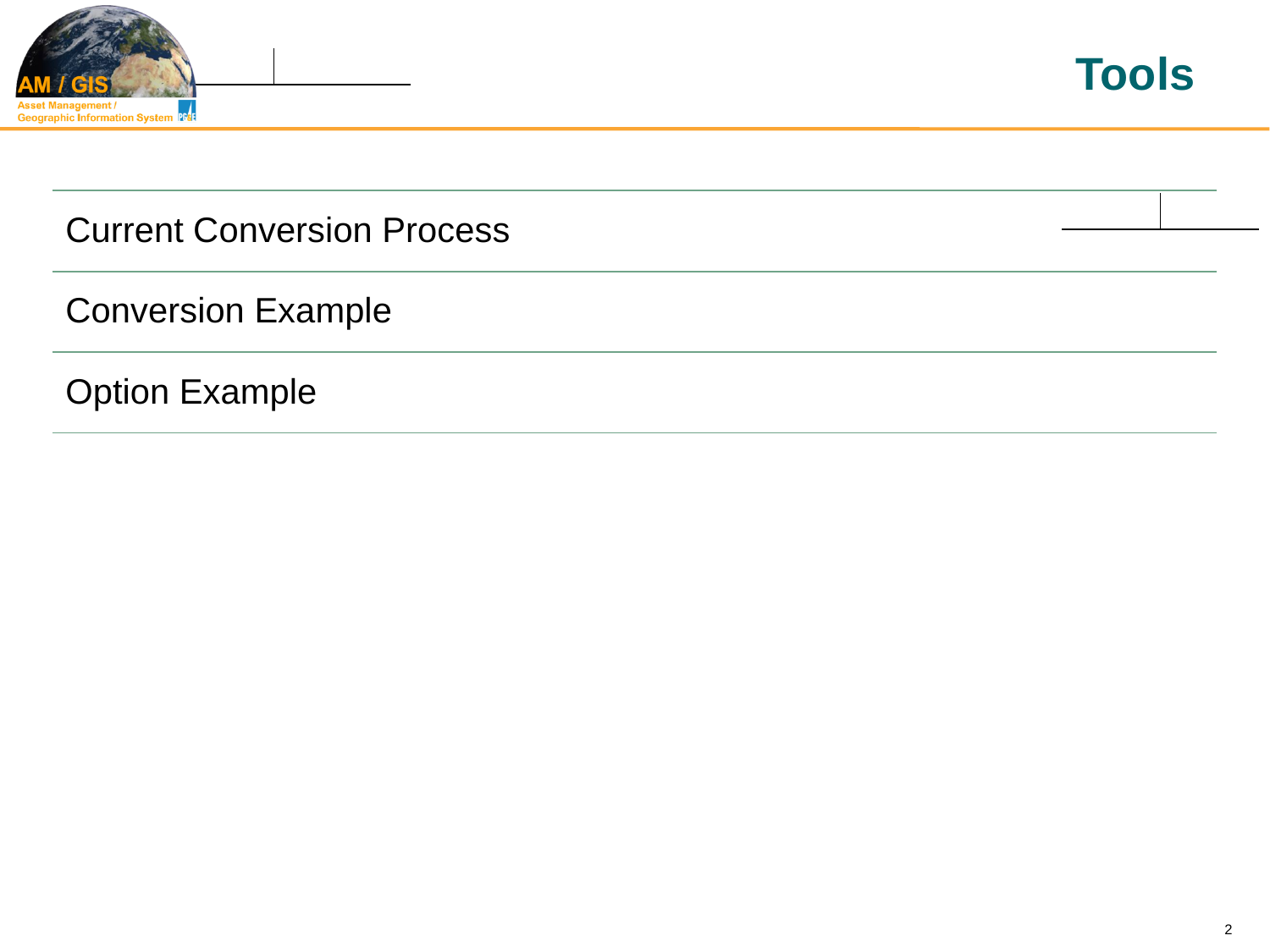

# Tools
| Current Conversion Process |  |
| --- | --- |
| Conversion Example |  |
| Option Example |  |
2